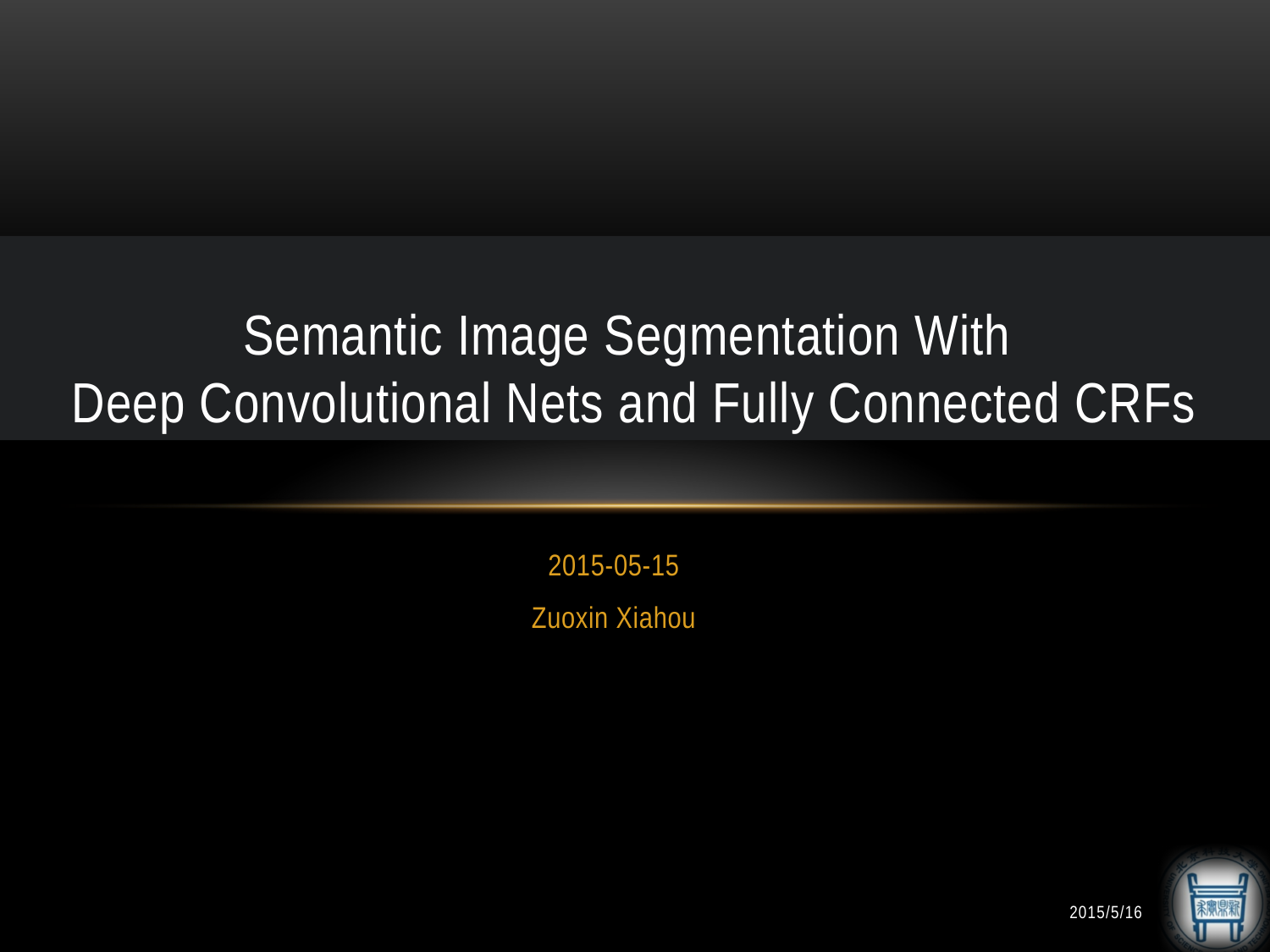

# Semantic Image Segmentation With Deep Convolutional Nets and Fully Connected CRFs
2015-05-15
Zuoxin Xiahou
2015/5/16